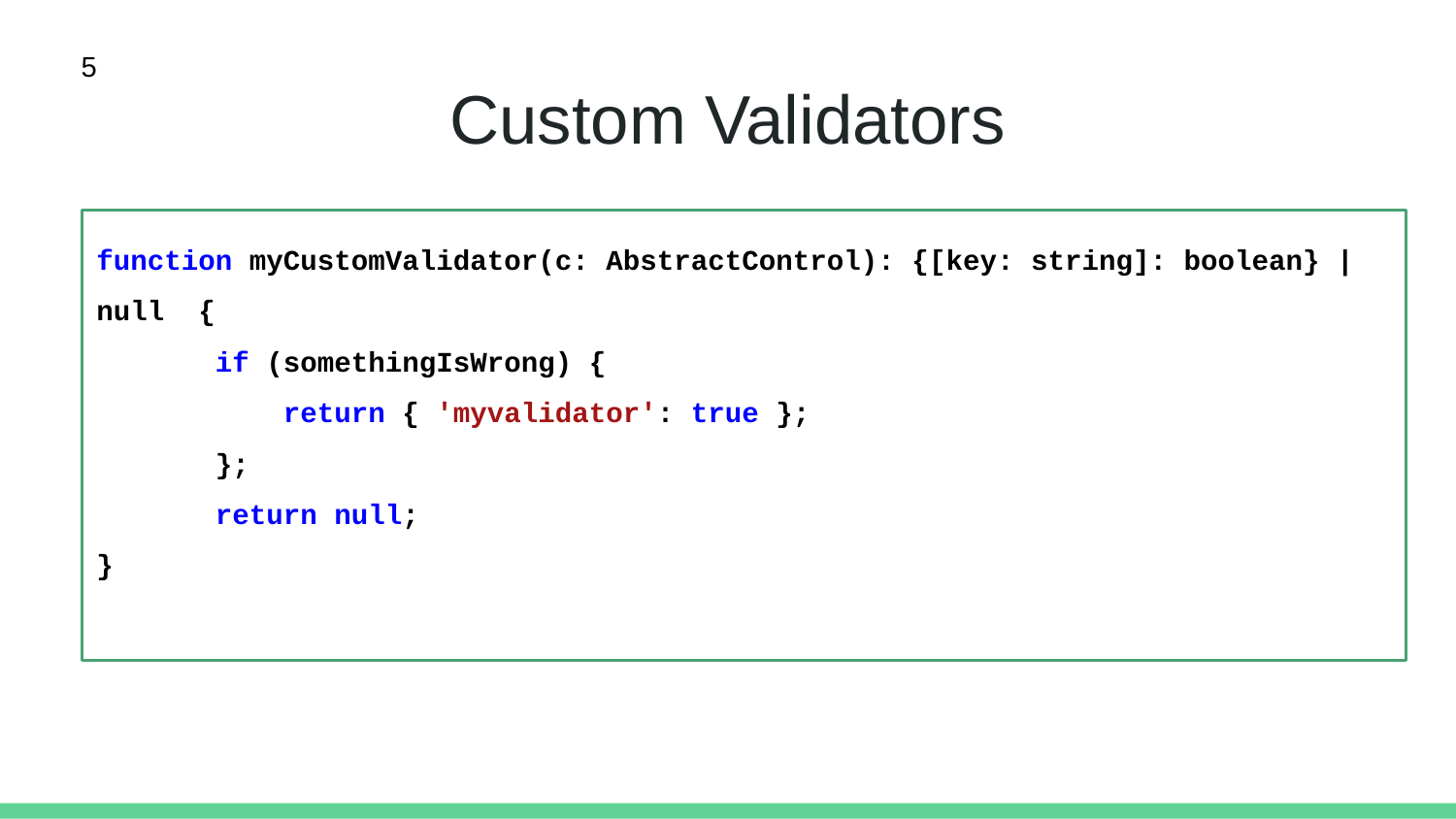

5
# Custom Validators
function myCustomValidator(c: AbstractControl): {[key: string]: boolean} | null  {
       if (somethingIsWrong) {
           return { 'myvalidator': true };
       };
       return null;
}